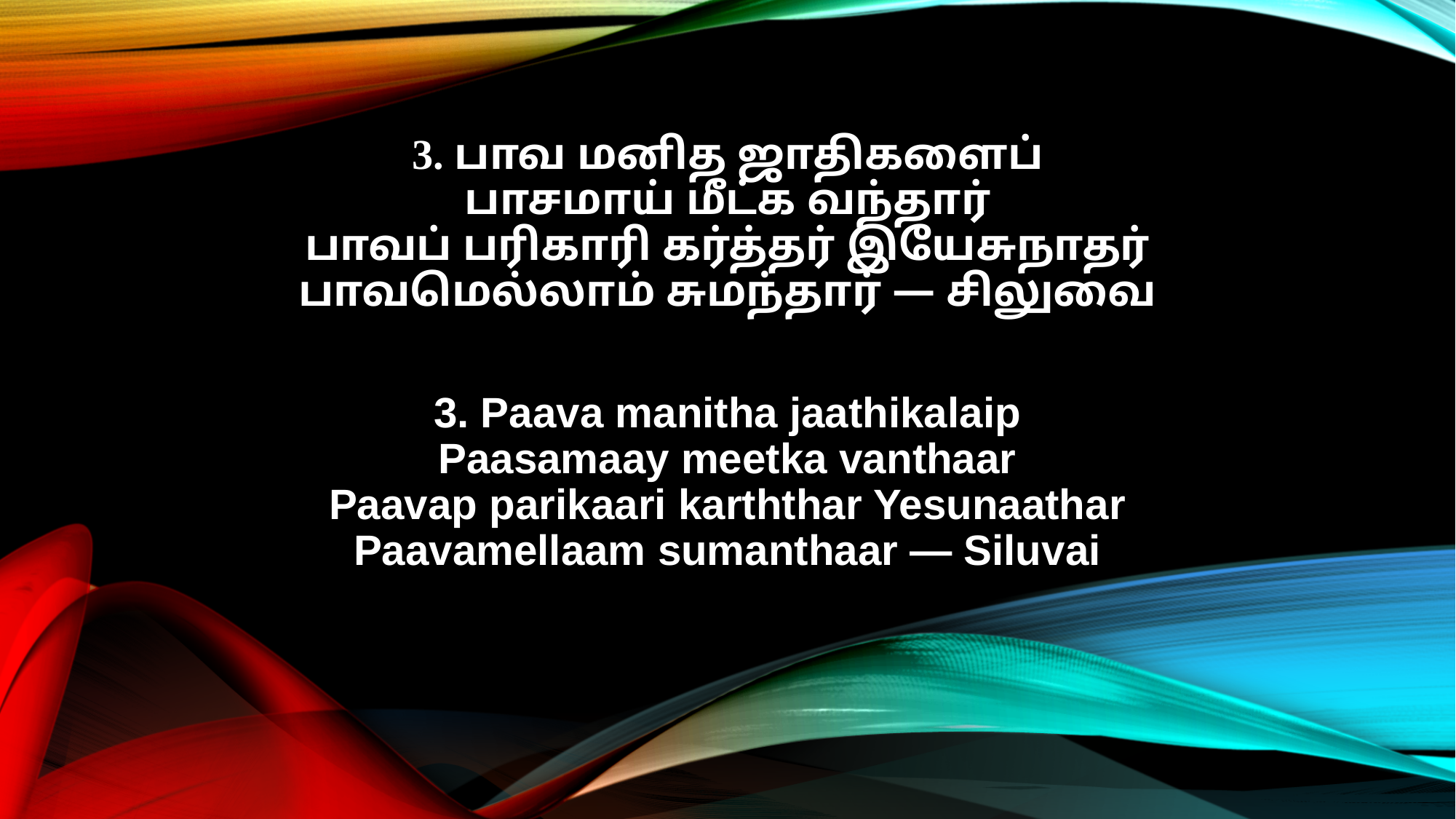

3. பாவ மனித ஜாதிகளைப்
பாசமாய் மீட்க வந்தார்
பாவப் பரிகாரி கர்த்தர் இயேசுநாதர்
பாவமெல்லாம் சுமந்தார் — சிலுவை

3. Paava manitha jaathikalaip
Paasamaay meetka vanthaar
Paavap parikaari karththar Yesunaathar
Paavamellaam sumanthaar — Siluvai